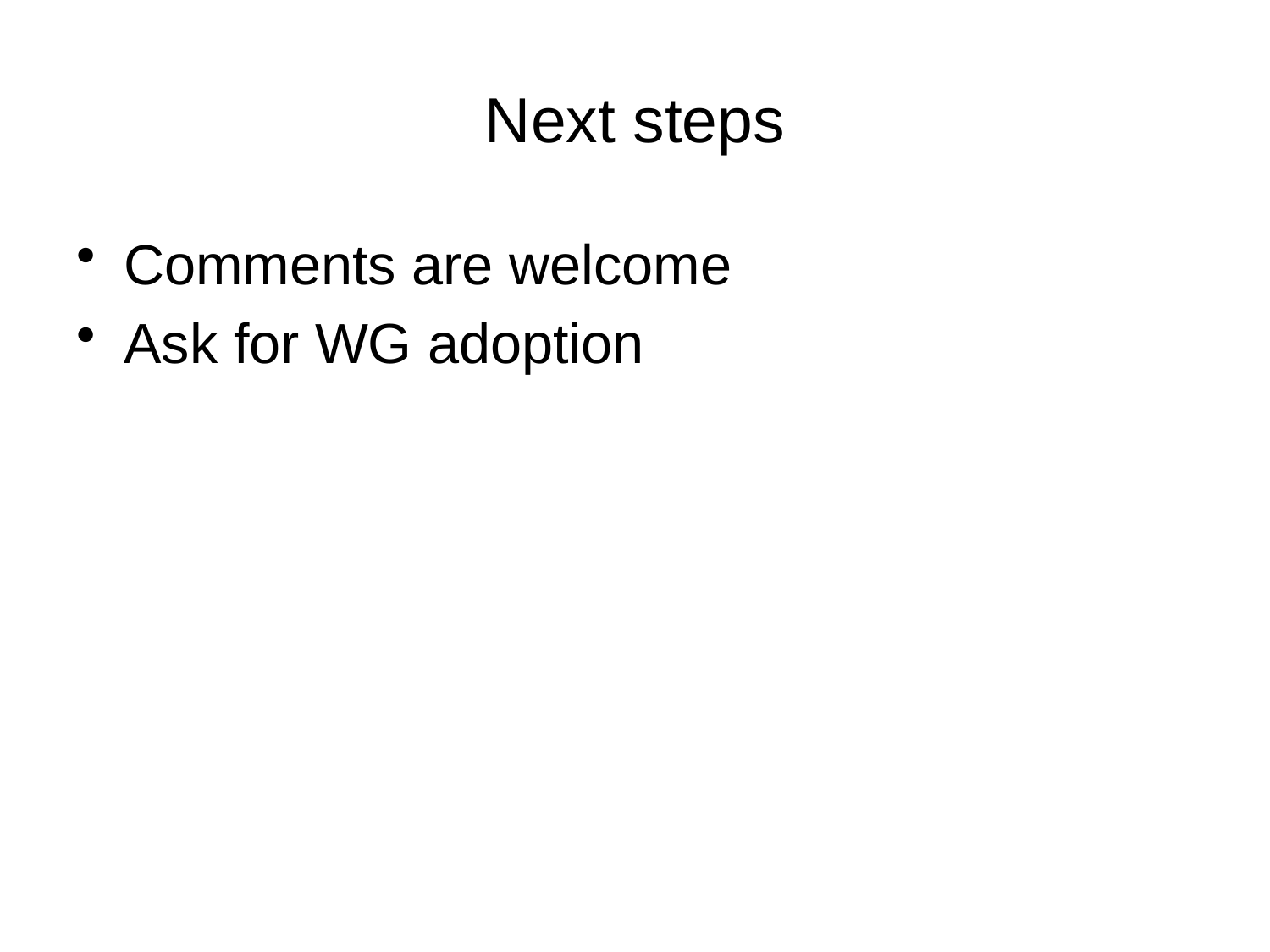

# Next steps
Comments are welcome
Ask for WG adoption